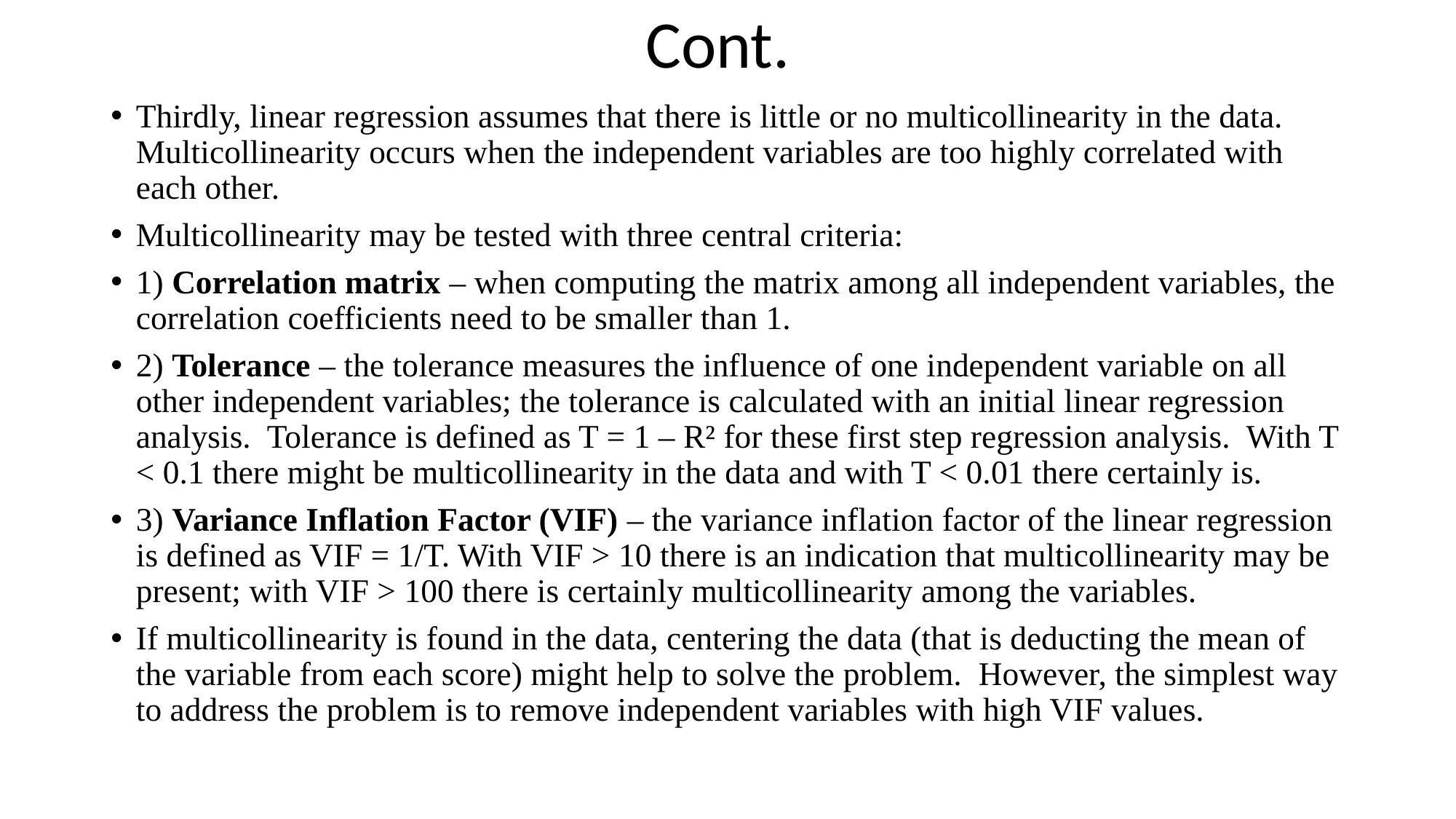

# Cont.
Thirdly, linear regression assumes that there is little or no multicollinearity in the data.  Multicollinearity occurs when the independent variables are too highly correlated with each other.
Multicollinearity may be tested with three central criteria:
1) Correlation matrix – when computing the matrix among all independent variables, the correlation coefficients need to be smaller than 1.
2) Tolerance – the tolerance measures the influence of one independent variable on all other independent variables; the tolerance is calculated with an initial linear regression analysis.  Tolerance is defined as T = 1 – R² for these first step regression analysis.  With T < 0.1 there might be multicollinearity in the data and with T < 0.01 there certainly is.
3) Variance Inflation Factor (VIF) – the variance inflation factor of the linear regression is defined as VIF = 1/T. With VIF > 10 there is an indication that multicollinearity may be present; with VIF > 100 there is certainly multicollinearity among the variables.
If multicollinearity is found in the data, centering the data (that is deducting the mean of the variable from each score) might help to solve the problem.  However, the simplest way to address the problem is to remove independent variables with high VIF values.